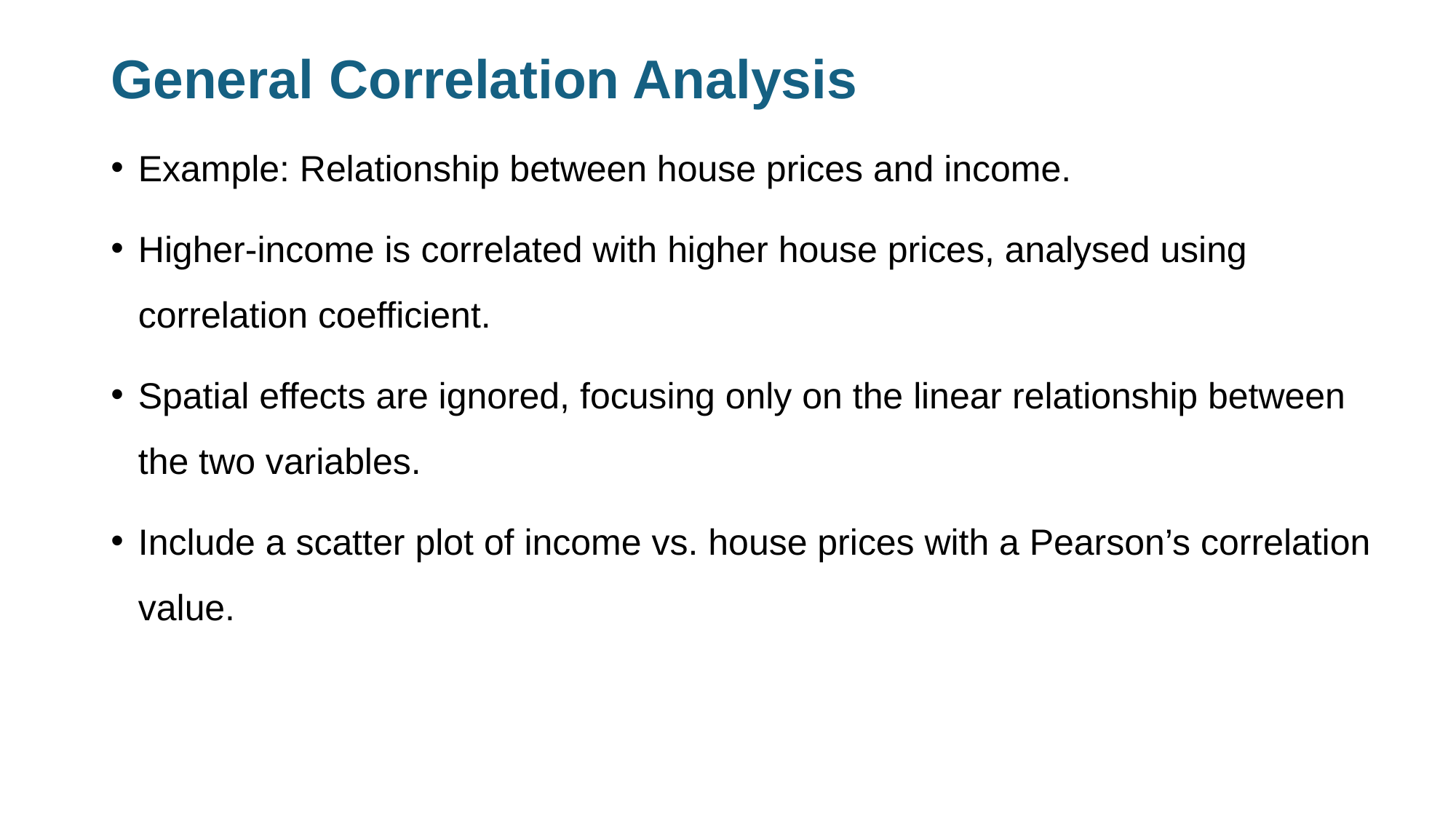

# General Correlation Analysis
Example: Relationship between house prices and income.
Higher-income is correlated with higher house prices, analysed using correlation coefficient.
Spatial effects are ignored, focusing only on the linear relationship between the two variables.
Include a scatter plot of income vs. house prices with a Pearson’s correlation value.